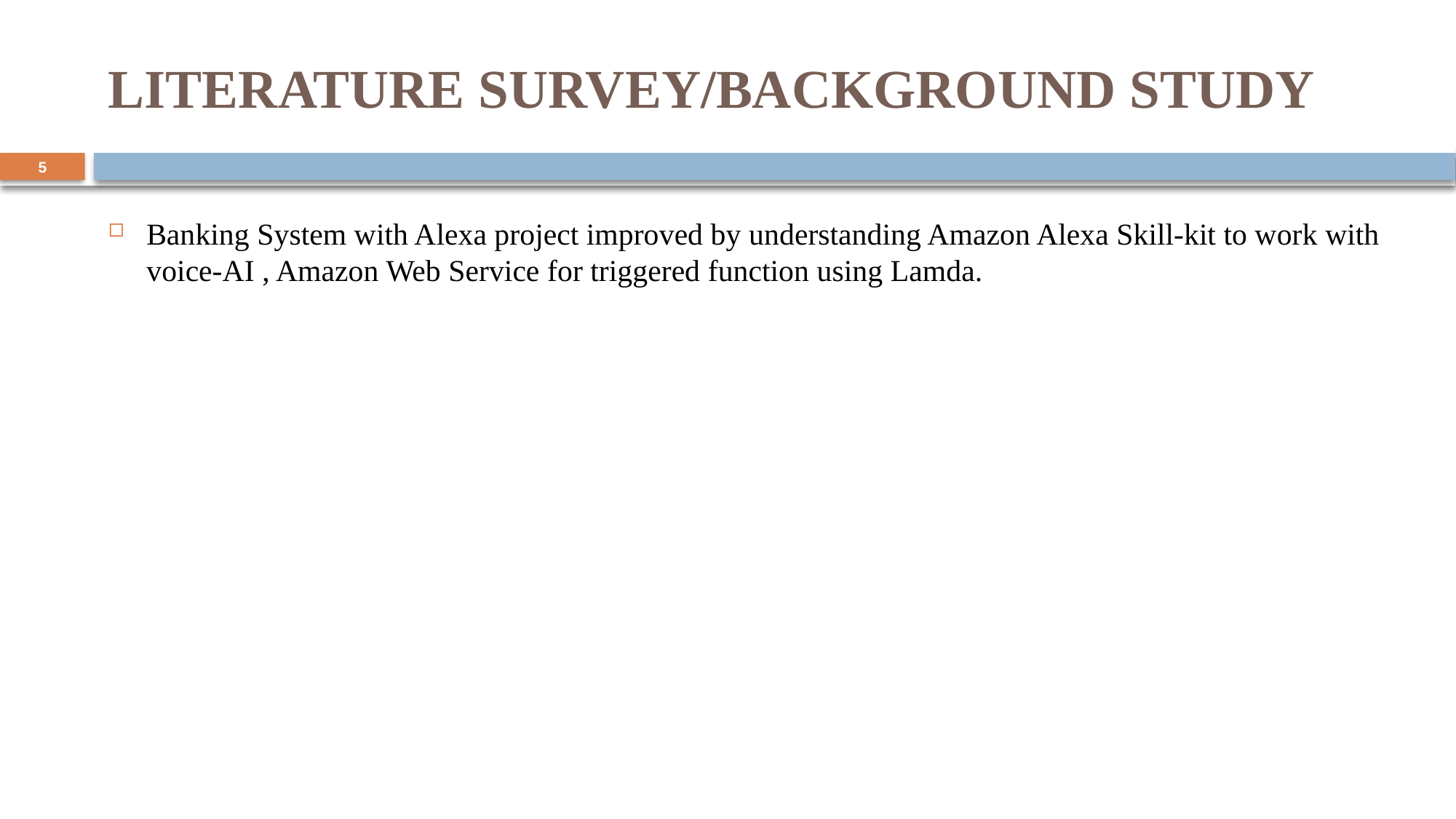

# LITERATURE SURVEY/BACKGROUND STUDY
5
Banking System with Alexa project improved by understanding Amazon Alexa Skill-kit to work with voice-AI , Amazon Web Service for triggered function using Lamda.